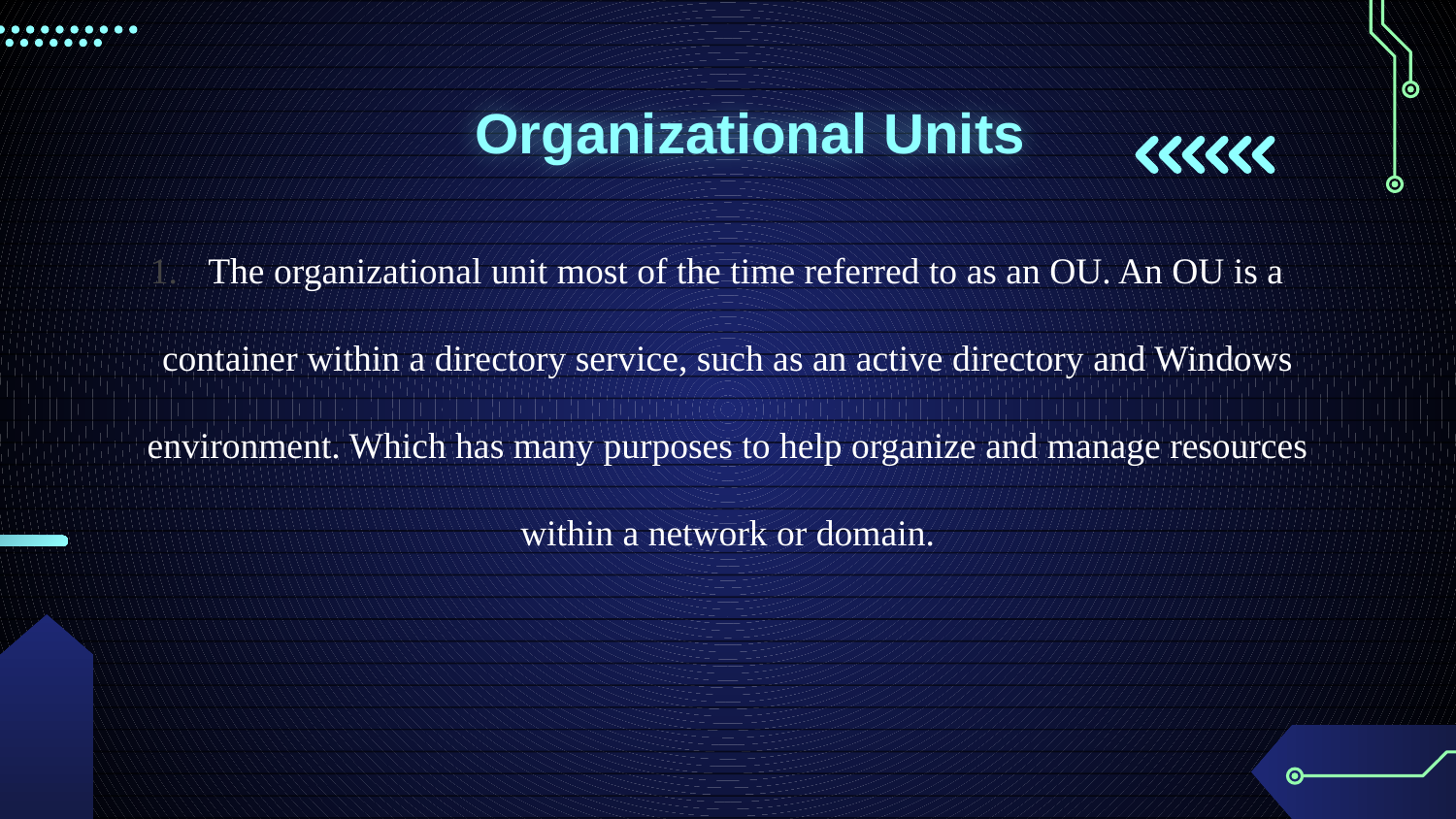

# Organizational Units

 The organizational unit most of the time referred to as an OU. An OU is a container within a directory service, such as an active directory and Windows environment. Which has many purposes to help organize and manage resources within a network or domain.